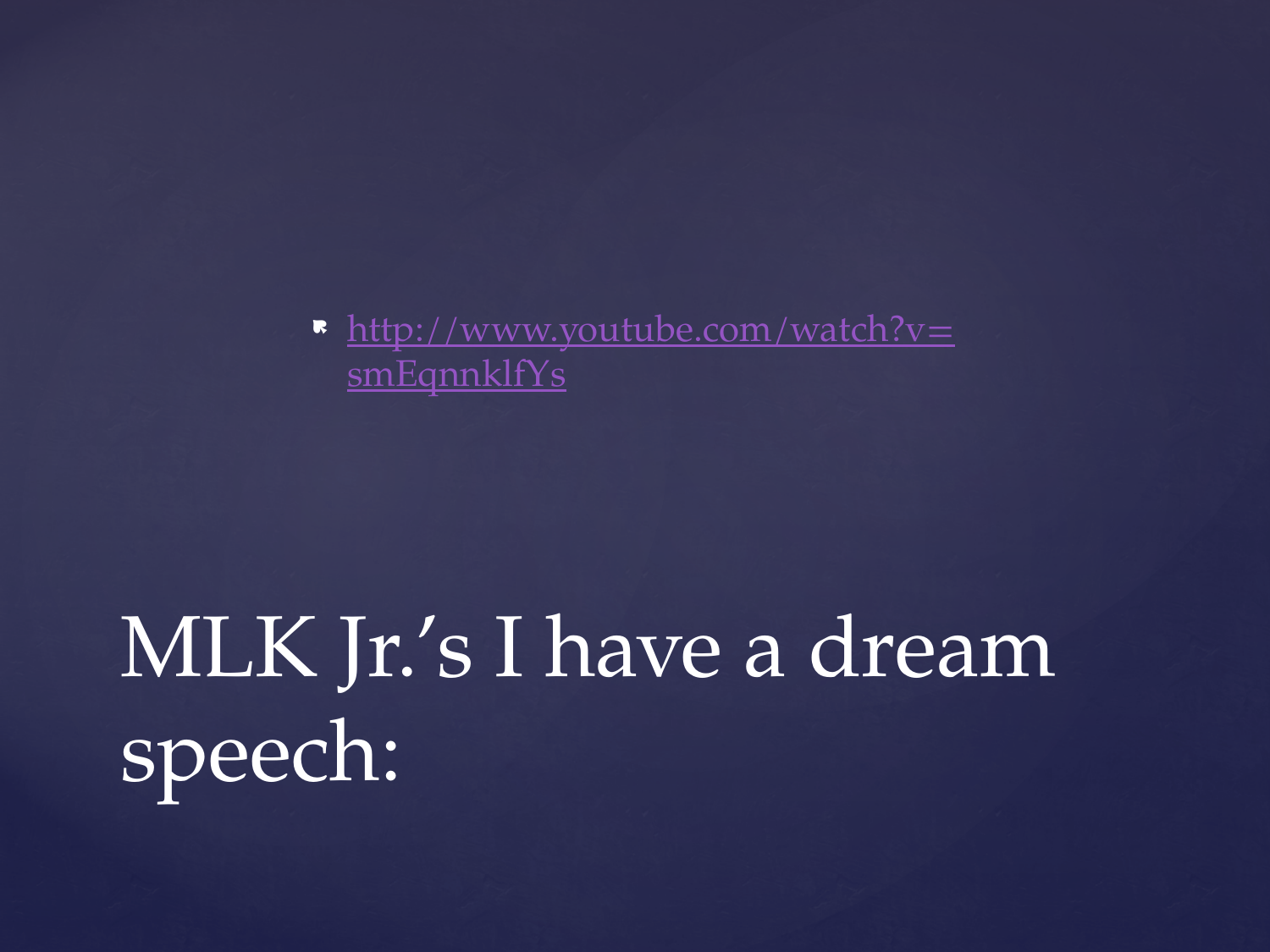

http://www.youtube.com/watch?v=smEqnnklfYs

# MLK Jr.’s I have a dream speech: